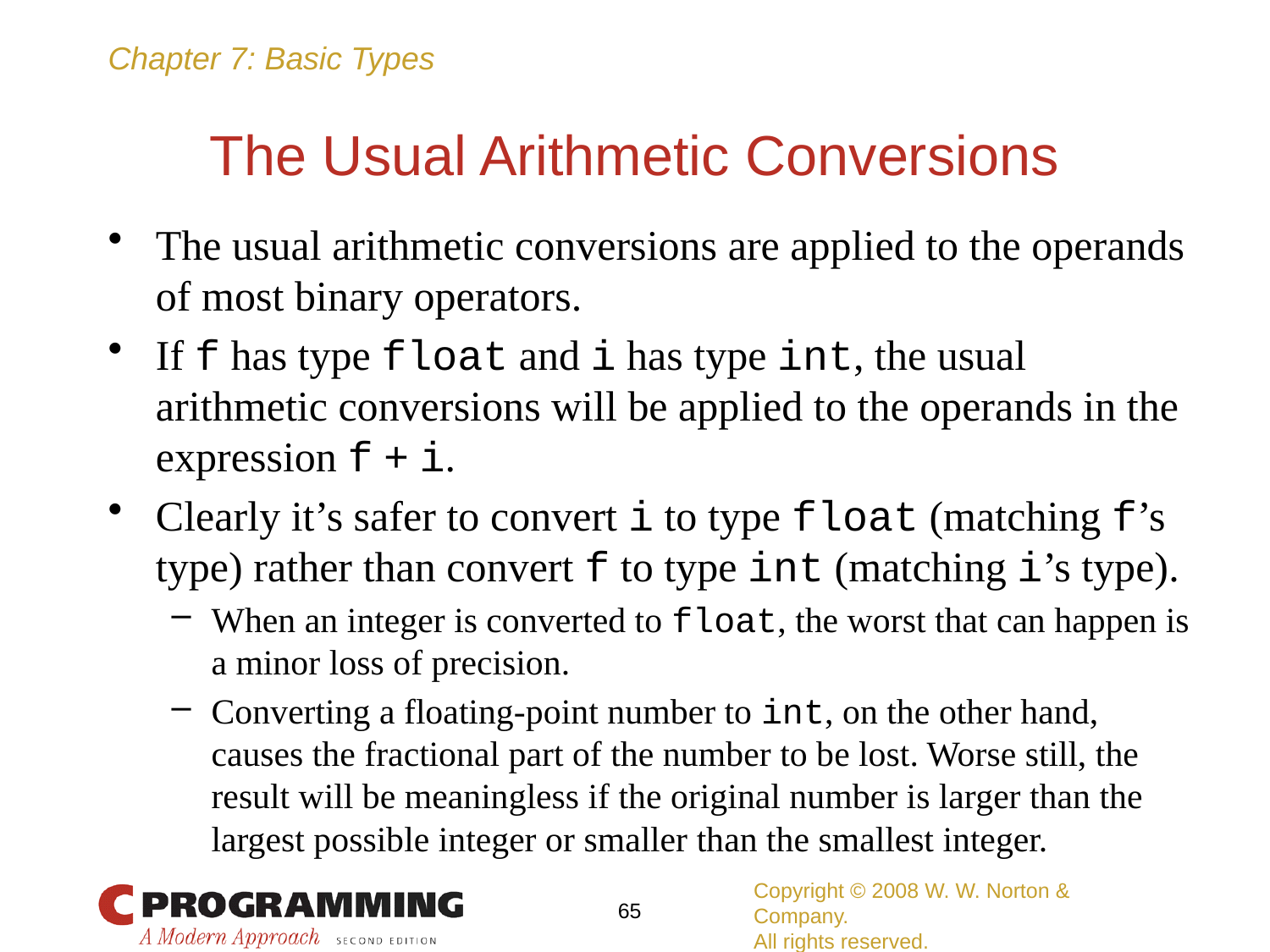

# The Usual Arithmetic Conversions
The usual arithmetic conversions are applied to the operands of most binary operators.
If f has type float and i has type int, the usual arithmetic conversions will be applied to the operands in the expression f + i.
Clearly it’s safer to convert i to type float (matching f’s type) rather than convert f to type int (matching i’s type).
When an integer is converted to float, the worst that can happen is a minor loss of precision.
Converting a floating-point number to int, on the other hand, causes the fractional part of the number to be lost. Worse still, the result will be meaningless if the original number is larger than the largest possible integer or smaller than the smallest integer.

Copyright © 2008 W. W. Norton & Company.
All rights reserved.
65